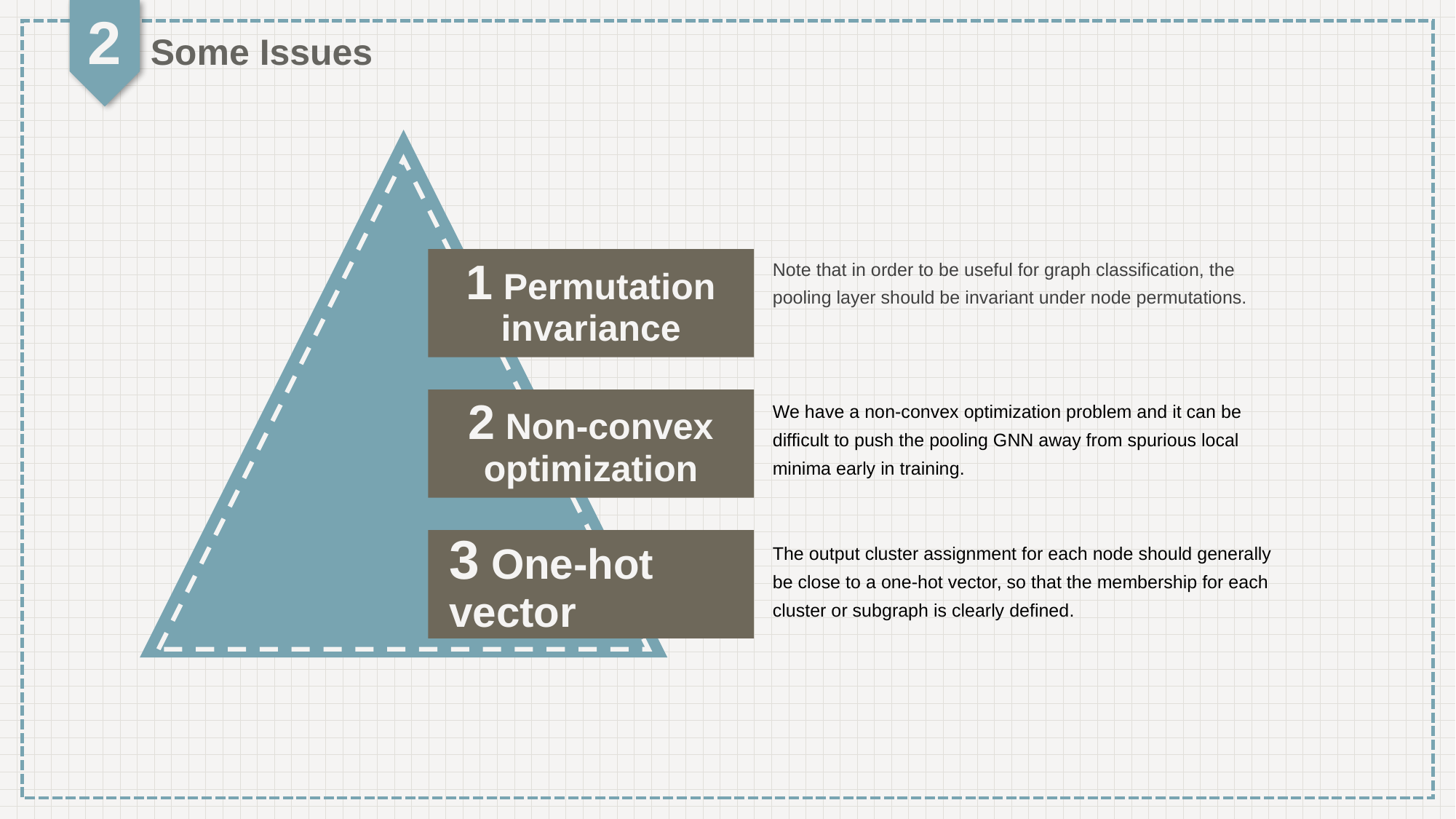

2
Some Issues

Note that in order to be useful for graph classification, the pooling layer should be invariant under node permutations.
1 Permutation invariance
We have a non-convex optimization problem and it can be difficult to push the pooling GNN away from spurious local minima early in training.
2 Non-convex optimization
3 One-hot   vector
The output cluster assignment for each node should generally be close to a one-hot vector, so that the membership for each cluster or subgraph is clearly defined.